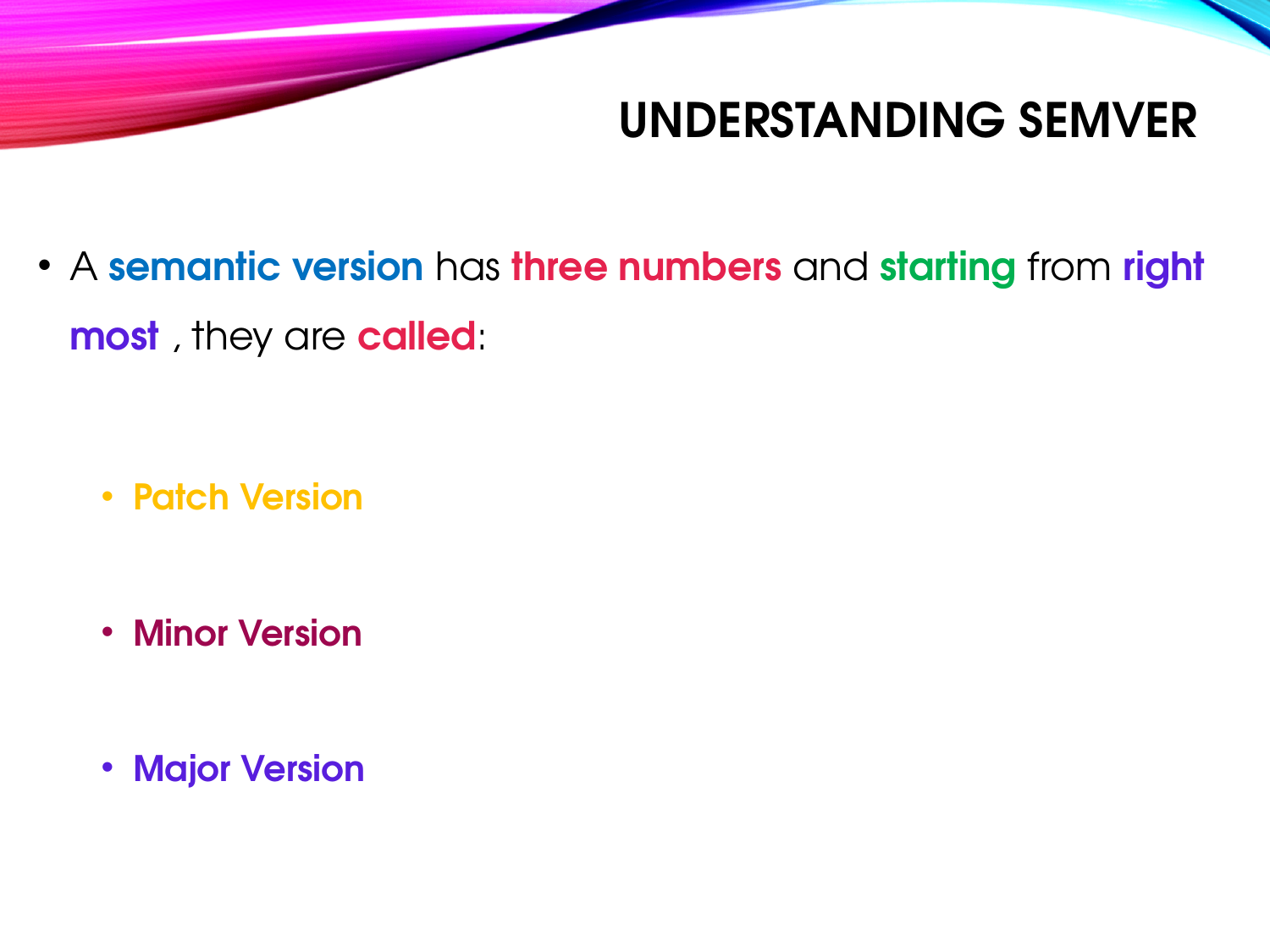

# Understanding semver
A semantic version has three numbers and starting from right most , they are called:

Patch Version

Minor Version

Major Version